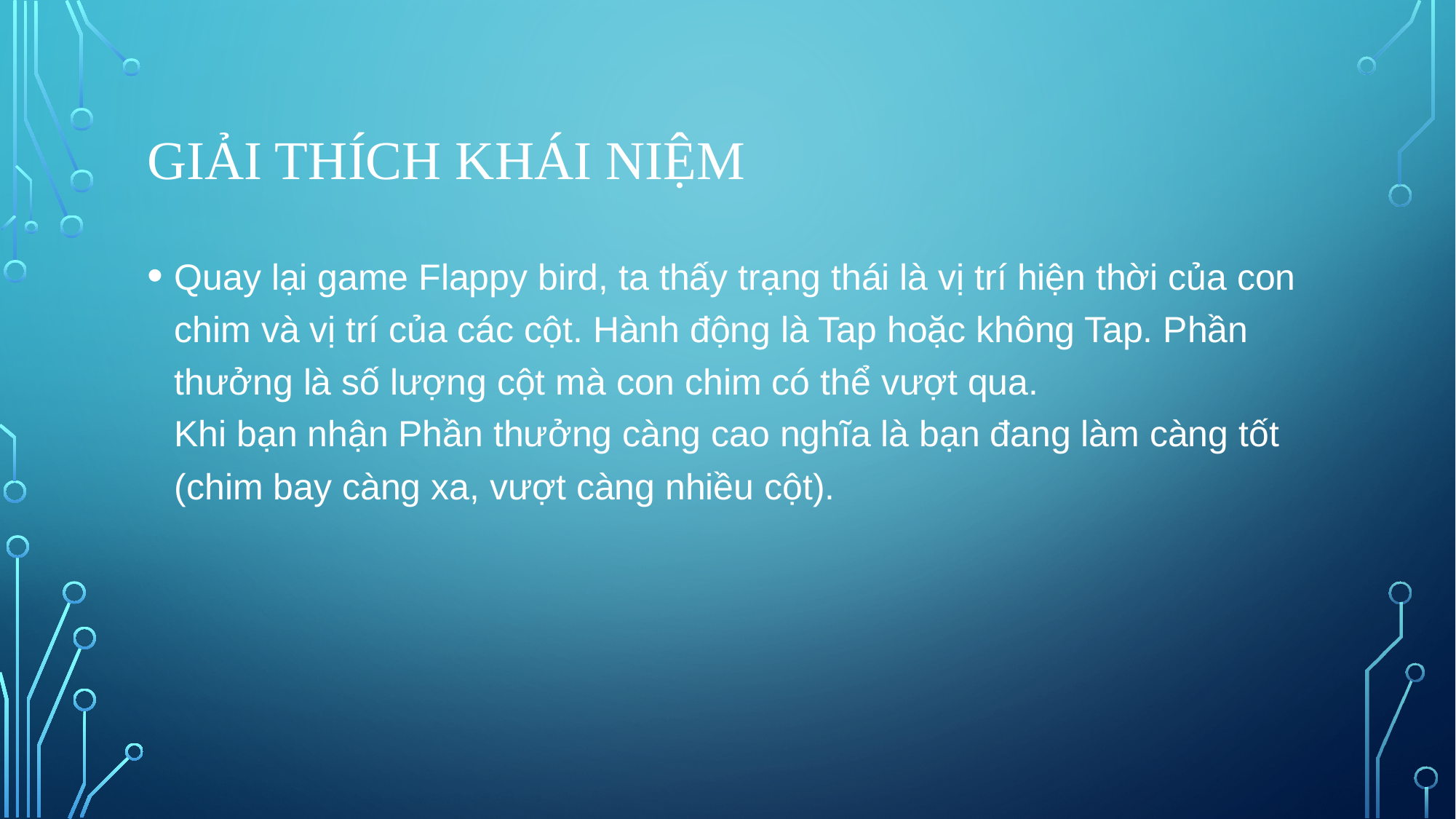

# Giải thích khái niệm
Quay lại game Flappy bird, ta thấy trạng thái là vị trí hiện thời của con chim và vị trí của các cột. Hành động là Tap hoặc không Tap. Phần thưởng là số lượng cột mà con chim có thể vượt qua.
Khi bạn nhận Phần thưởng càng cao nghĩa là bạn đang làm càng tốt (chim bay càng xa, vượt càng nhiều cột).